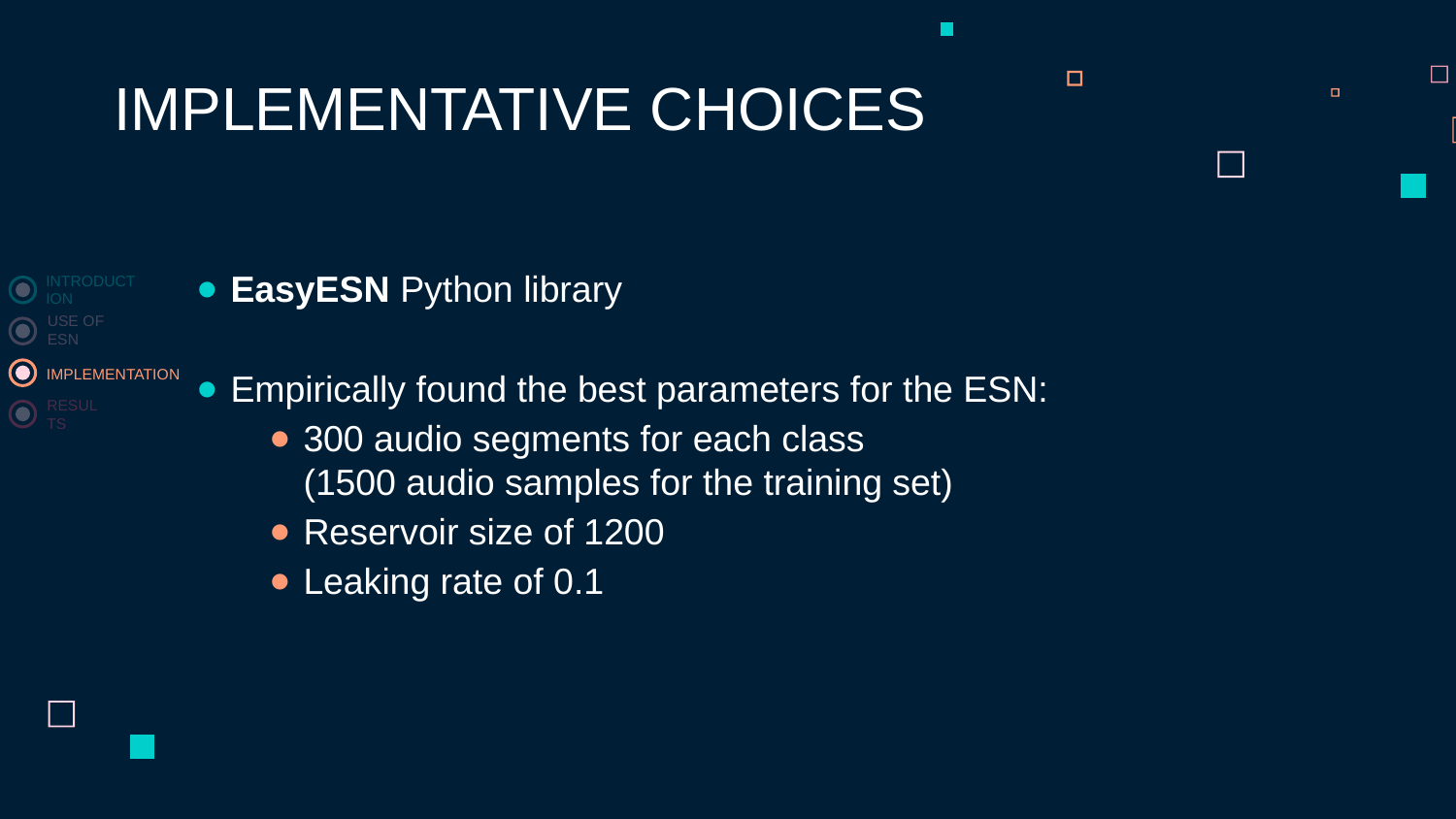

IMPLEMENTATIVE CHOICES
EasyESN Python library

Empirically found the best parameters for the ESN:
300 audio segments for each class
(1500 audio samples for the training set)
Reservoir size of 1200
Leaking rate of 0.1

INTRODUCTION

USE OF ESN

IMPLEMENTATION

RESULTS